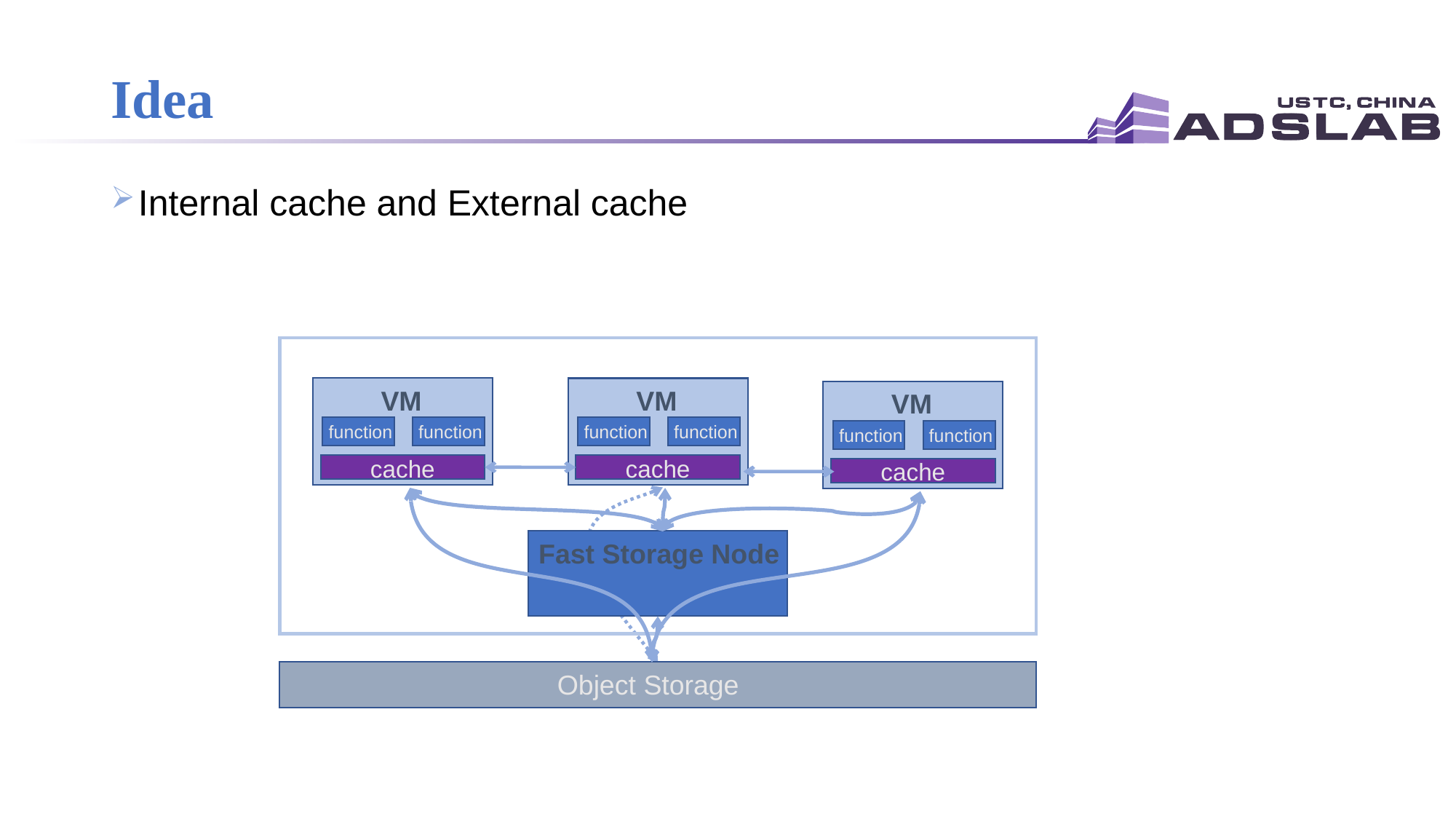

# Idea
Internal cache and External cache

VM

VM

VM
 function
 function
 function
 function

 function
 function

cache
cache
cache

Fast Storage Node

Object Storage